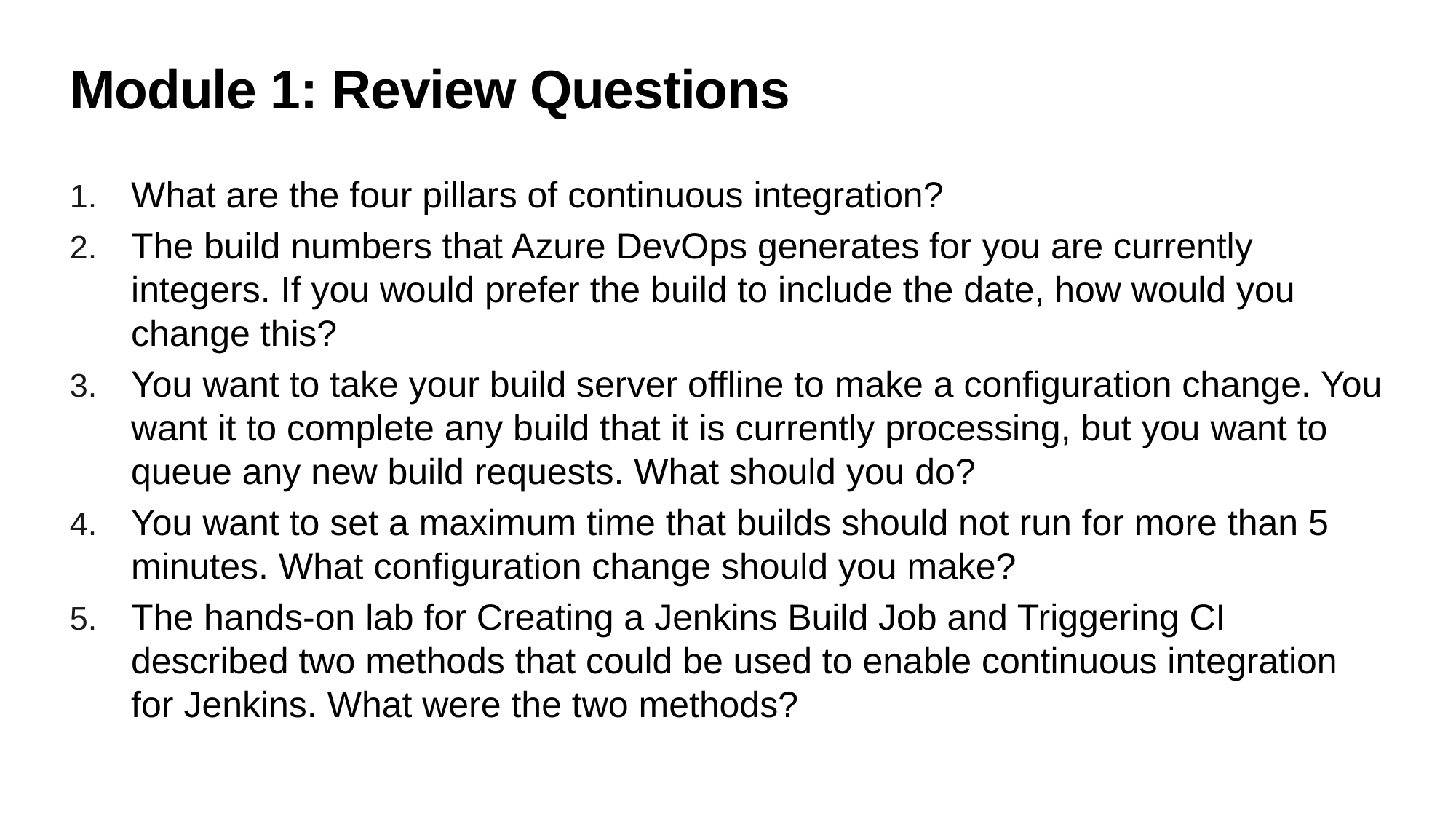

# Module 1: Review Questions
What are the four pillars of continuous integration?
The build numbers that Azure DevOps generates for you are currently integers. If you would prefer the build to include the date, how would you change this?
You want to take your build server offline to make a configuration change. You want it to complete any build that it is currently processing, but you want to queue any new build requests. What should you do?
You want to set a maximum time that builds should not run for more than 5 minutes. What configuration change should you make?
The hands-on lab for Creating a Jenkins Build Job and Triggering CI described two methods that could be used to enable continuous integration for Jenkins. What were the two methods?